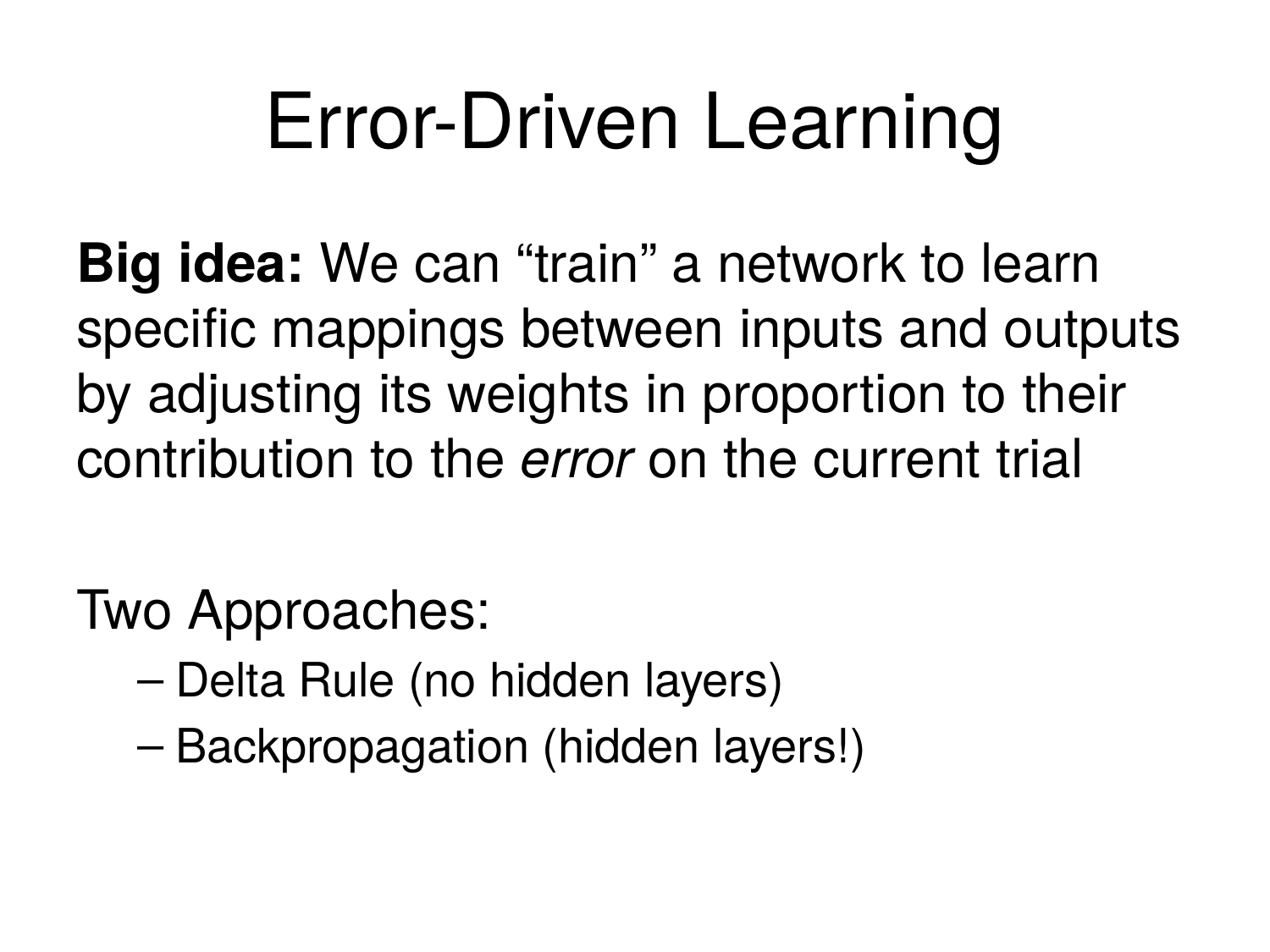

# Error-Driven Learning
Big idea: We can “train” a network to learn specific mappings between inputs and outputs by adjusting its weights in proportion to their contribution to the error on the current trial

Two Approaches:
Delta Rule (no hidden layers)
Backpropagation (hidden layers!)